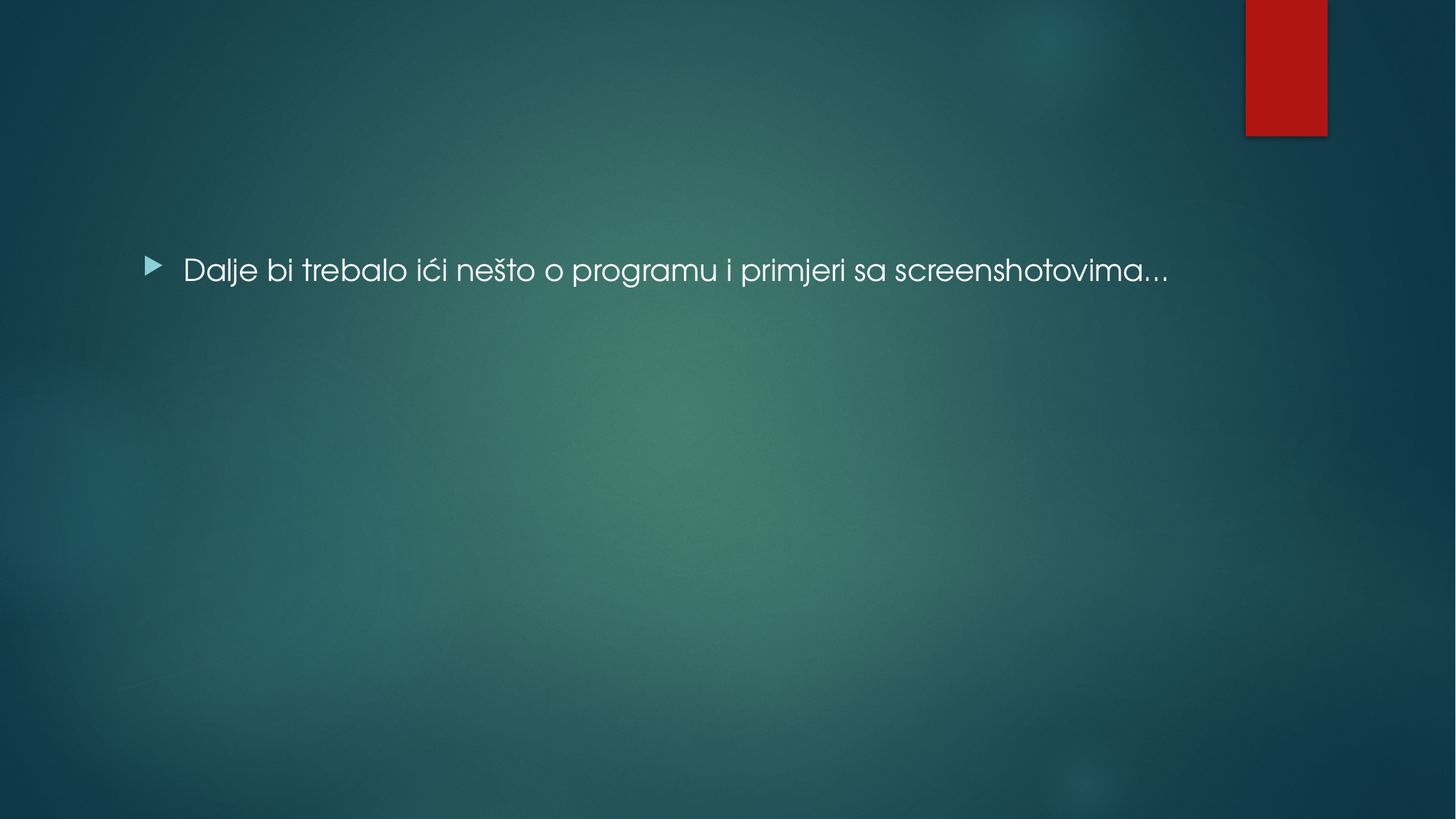

#
Dalje bi trebalo ići nešto o programu i primjeri sa screenshotovima…